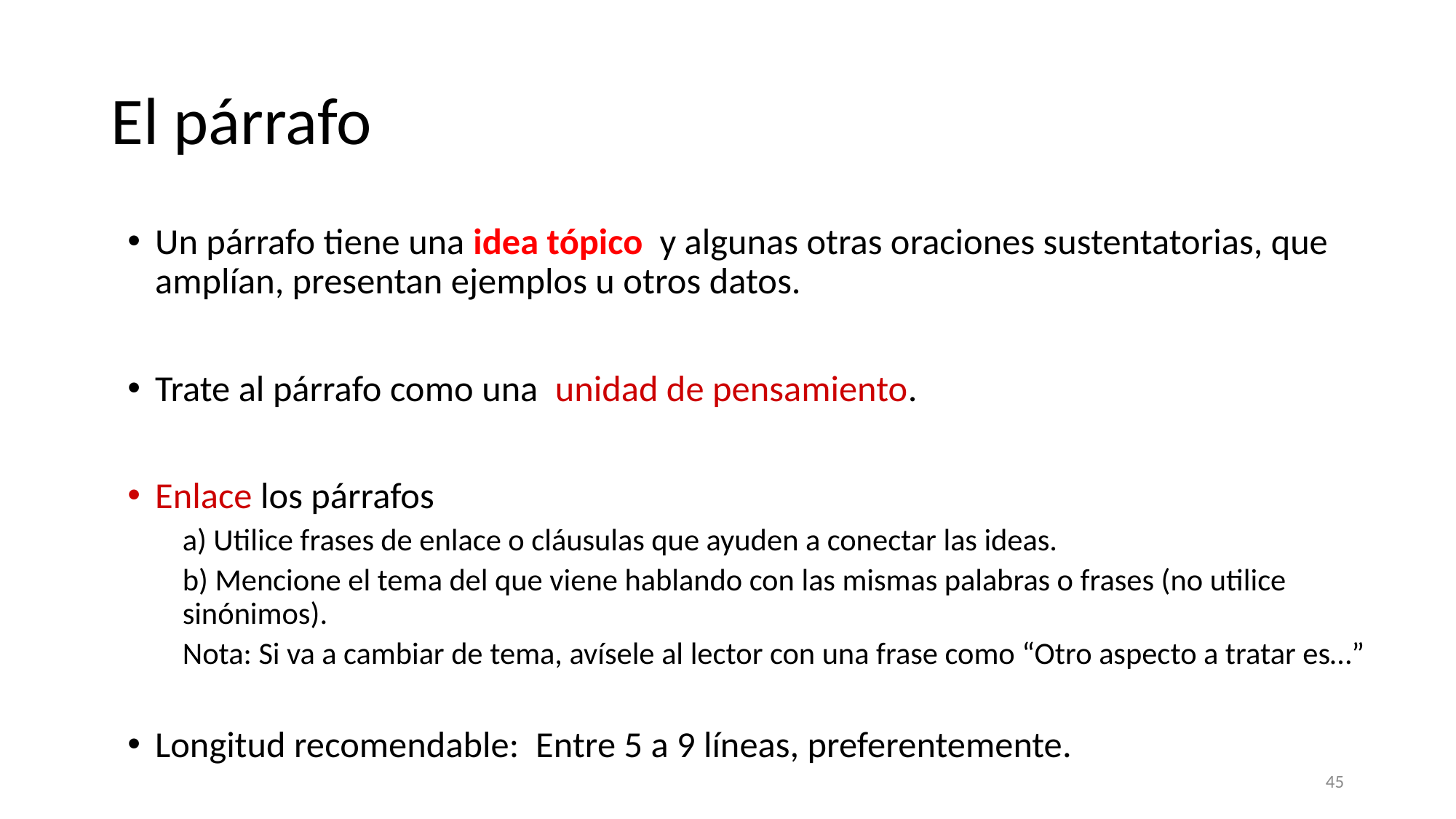

# El párrafo
Un párrafo tiene una idea tópico  y algunas otras oraciones sustentatorias, que amplían, presentan ejemplos u otros datos.

Trate al párrafo como una  unidad de pensamiento.

Enlace los párrafos
a) Utilice frases de enlace o cláusulas que ayuden a conectar las ideas.
b) Mencione el tema del que viene hablando con las mismas palabras o frases (no utilice sinónimos).
Nota: Si va a cambiar de tema, avísele al lector con una frase como “Otro aspecto a tratar es…”

Longitud recomendable:  Entre 5 a 9 líneas, preferentemente.

45